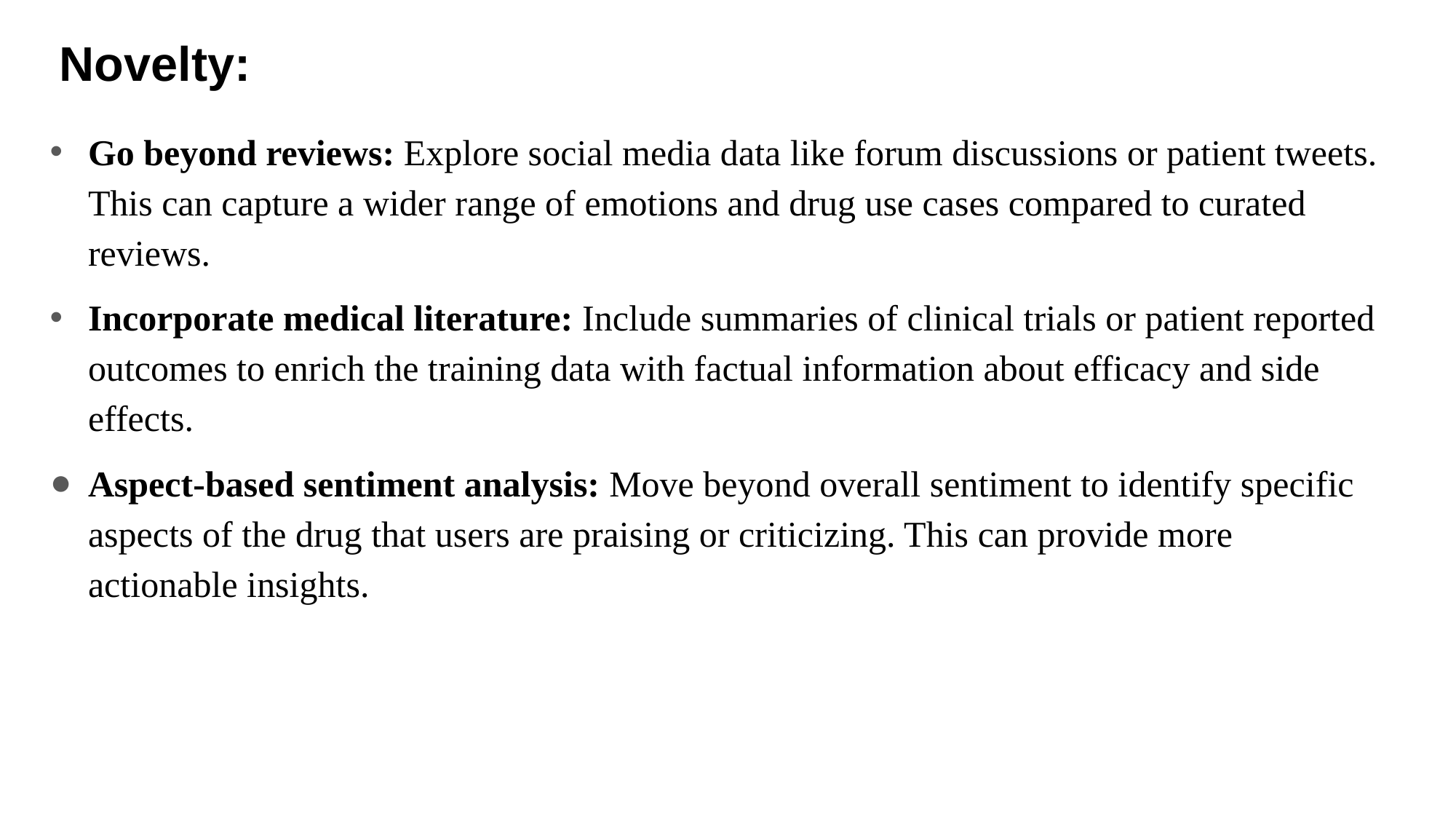

# Novelty:
Go beyond reviews: Explore social media data like forum discussions or patient tweets. This can capture a wider range of emotions and drug use cases compared to curated reviews.
Incorporate medical literature: Include summaries of clinical trials or patient reported outcomes to enrich the training data with factual information about efficacy and side effects.
Aspect-based sentiment analysis: Move beyond overall sentiment to identify specific aspects of the drug that users are praising or criticizing. This can provide more actionable insights.